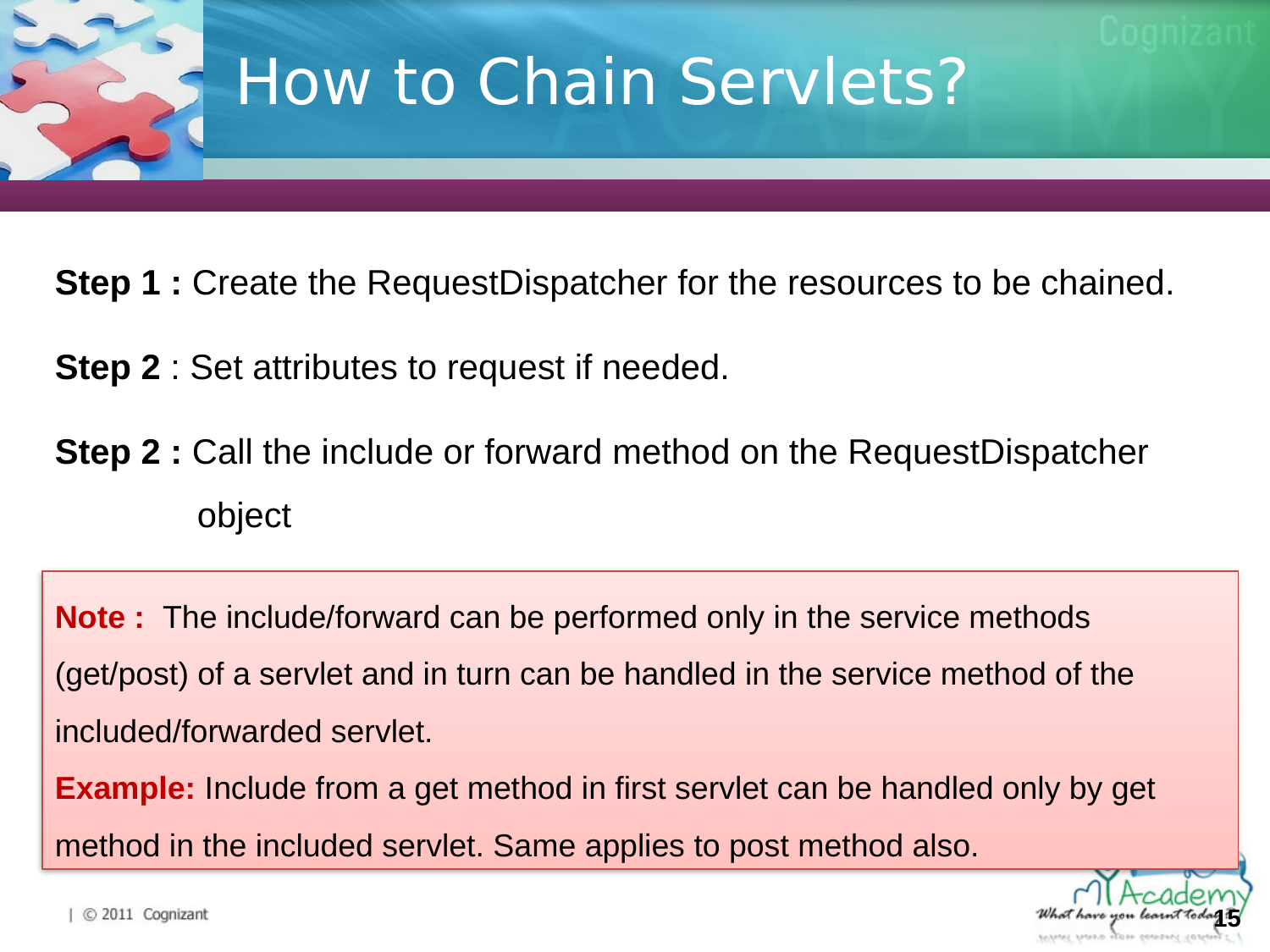

# How to Chain Servlets?
Step 1 : Create the RequestDispatcher for the resources to be chained.
Step 2 : Set attributes to request if needed.
Step 2 : Call the include or forward method on the RequestDispatcher object
Note :  The include/forward can be performed only in the service methods (get/post) of a servlet and in turn can be handled in the service method of the included/forwarded servlet.
Example: Include from a get method in first servlet can be handled only by get method in the included servlet. Same applies to post method also.
15